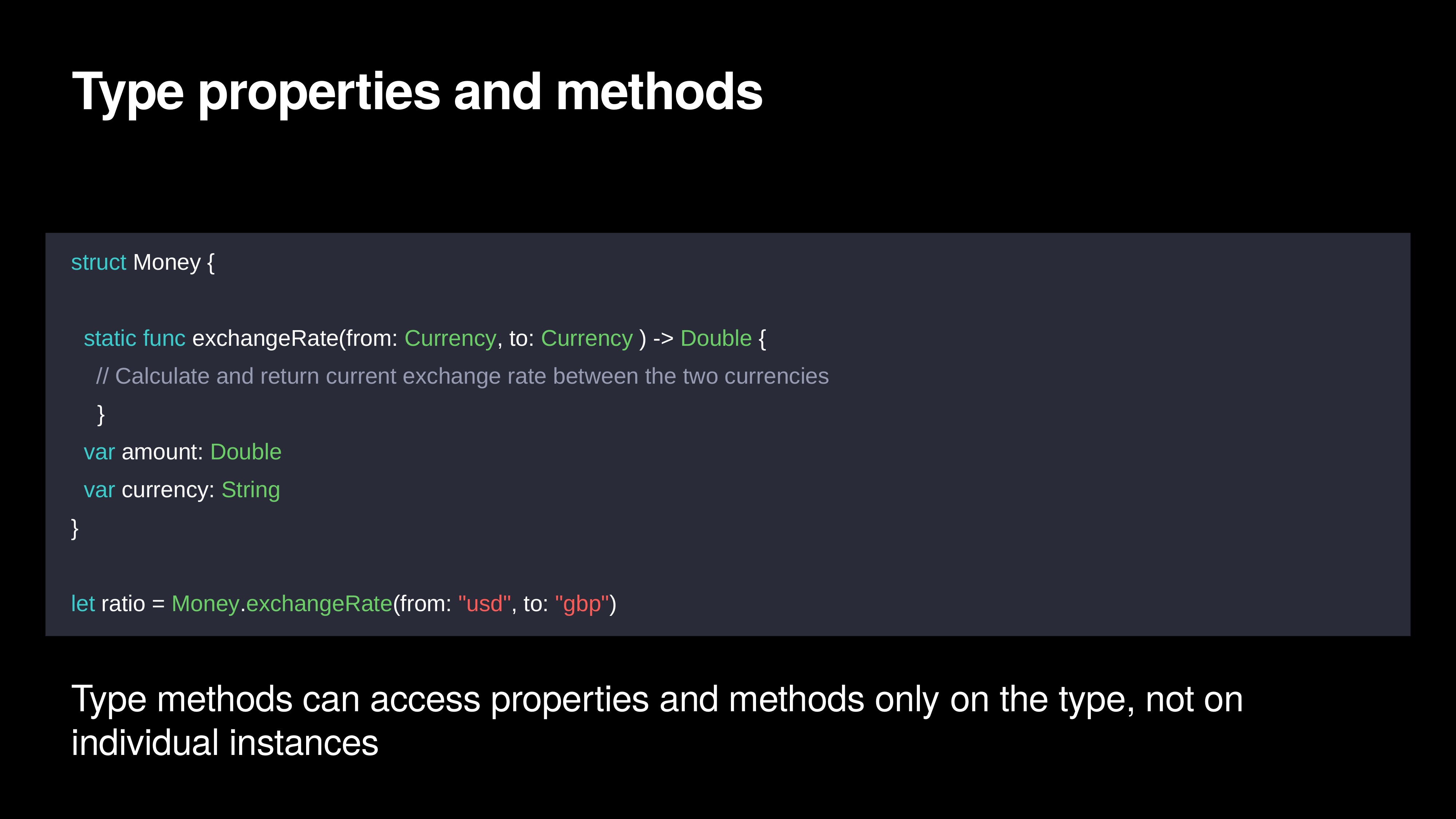

# Type properties and methods

struct Money {

  static func exchangeRate(from: Currency, to: Currency ) -> Double {
    // Calculate and return current exchange rate between the two currencies
  }
  var amount: Double
  var currency: String
}

let ratio = Money.exchangeRate(from: "usd", to: "gbp")

Type methods can access properties and methods only on the type, not on individual instances